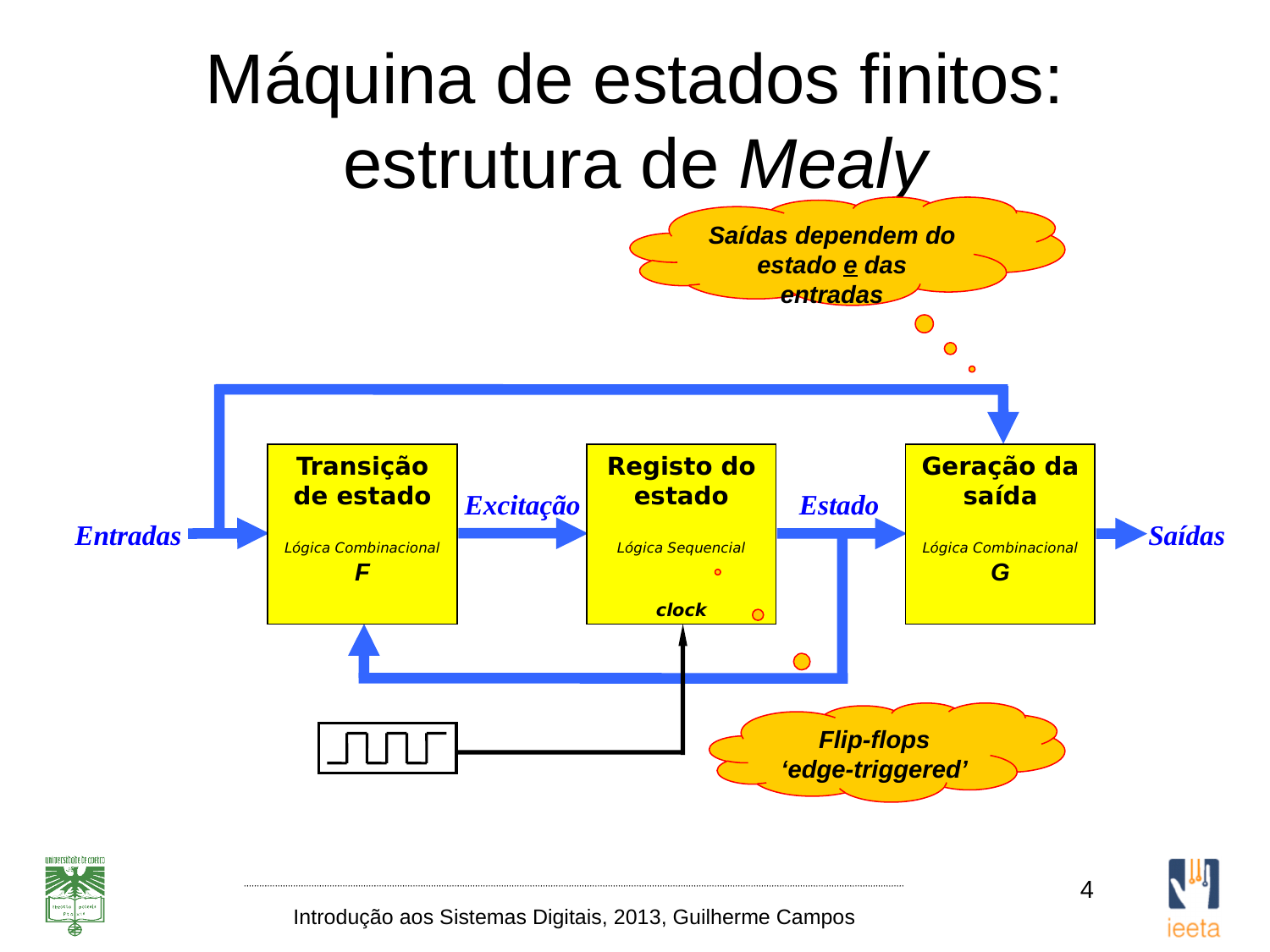

# Máquina de estados finitos: estrutura de Mealy
Saídas dependem do estado e das entradas

Transição de estado

Lógica Combinacional
F
Registo do estado

Lógica Sequencial

clock
Geração da saída

Lógica Combinacional
G
Excitação
Estado
Entradas
Saídas

Flip-flops
‘edge-triggered’
4
Introdução aos Sistemas Digitais, 2013, Guilherme Campos